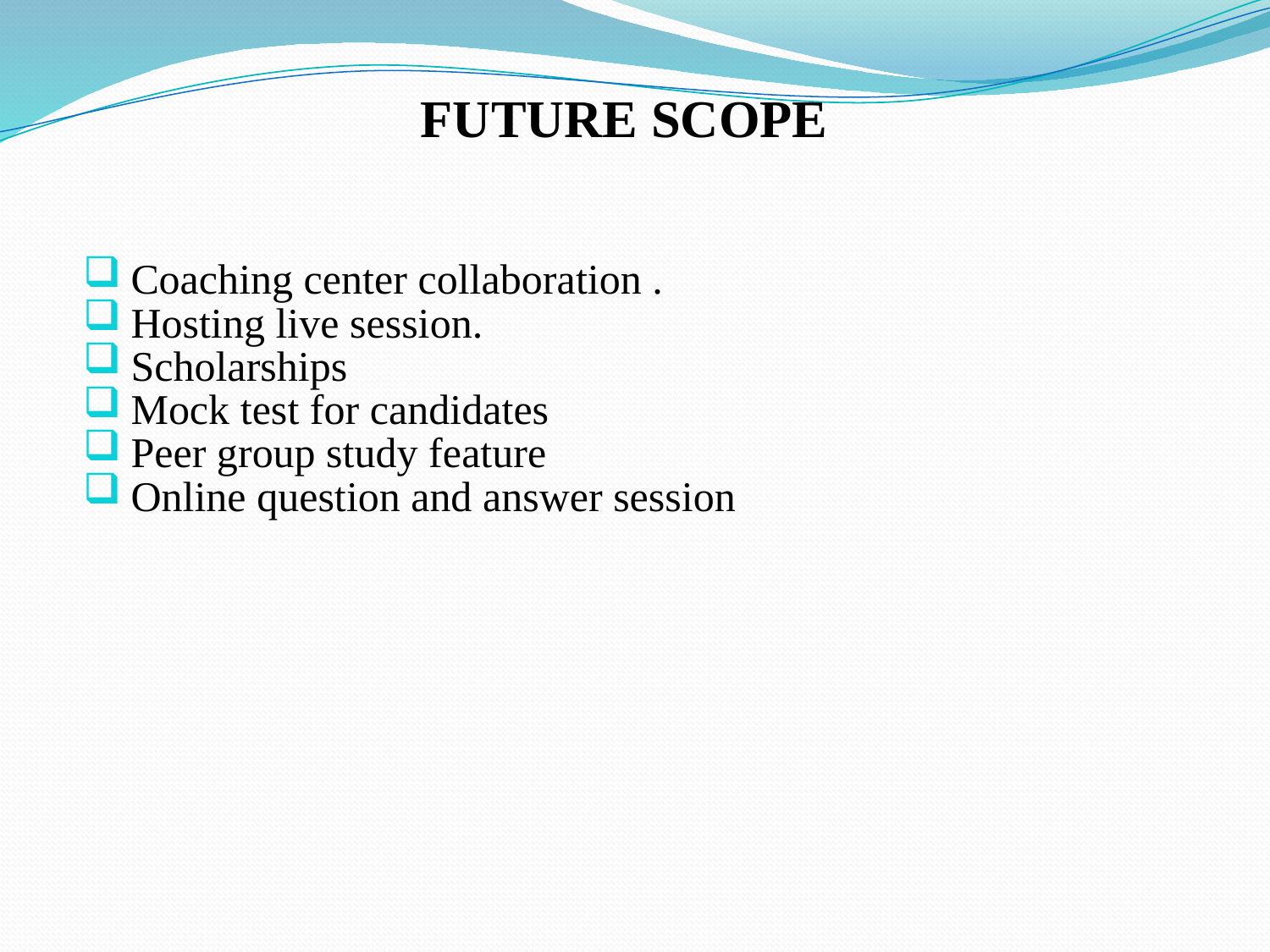

# FUTURE SCOPE

Coaching center collaboration .
Hosting live session.
Scholarships
Mock test for candidates
Peer group study feature
Online question and answer session